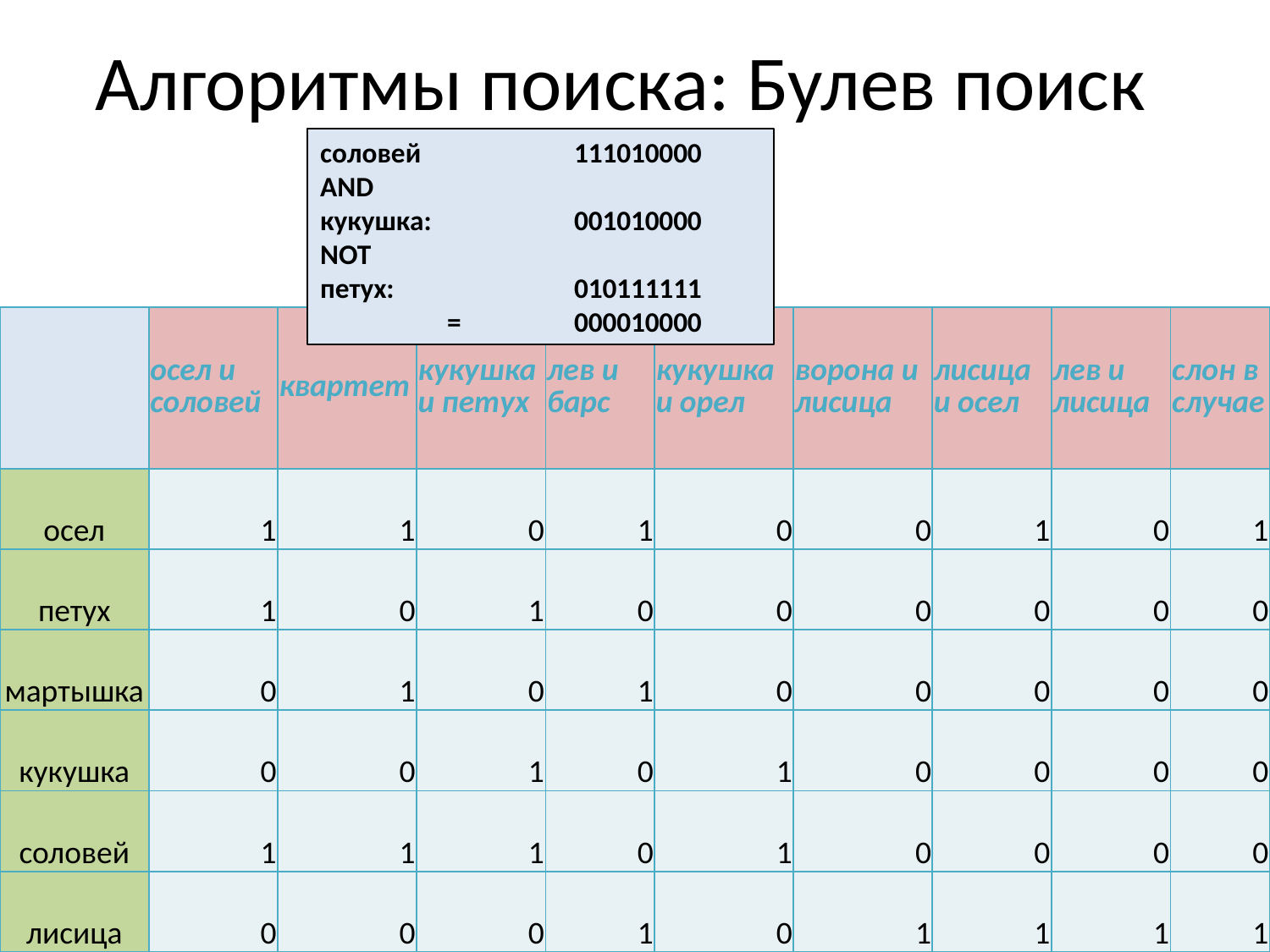

# Алгоритмы поиска: Булев поиск
соловей		111010000
AND
кукушка:		001010000
NOT
петух:		010111111
	=	000010000
|  | осел и соловей | квартет | кукушка и петух | лев и барс | кукушка и орел | ворона и лисица | лисица и осел | лев и лисица | слон в случае |
| --- | --- | --- | --- | --- | --- | --- | --- | --- | --- |
| осел | 1 | 1 | 0 | 1 | 0 | 0 | 1 | 0 | 1 |
| петух | 1 | 0 | 1 | 0 | 0 | 0 | 0 | 0 | 0 |
| мартышка | 0 | 1 | 0 | 1 | 0 | 0 | 0 | 0 | 0 |
| кукушка | 0 | 0 | 1 | 0 | 1 | 0 | 0 | 0 | 0 |
| соловей | 1 | 1 | 1 | 0 | 1 | 0 | 0 | 0 | 0 |
| лисица | 0 | 0 | 0 | 1 | 0 | 1 | 1 | 1 | 1 |